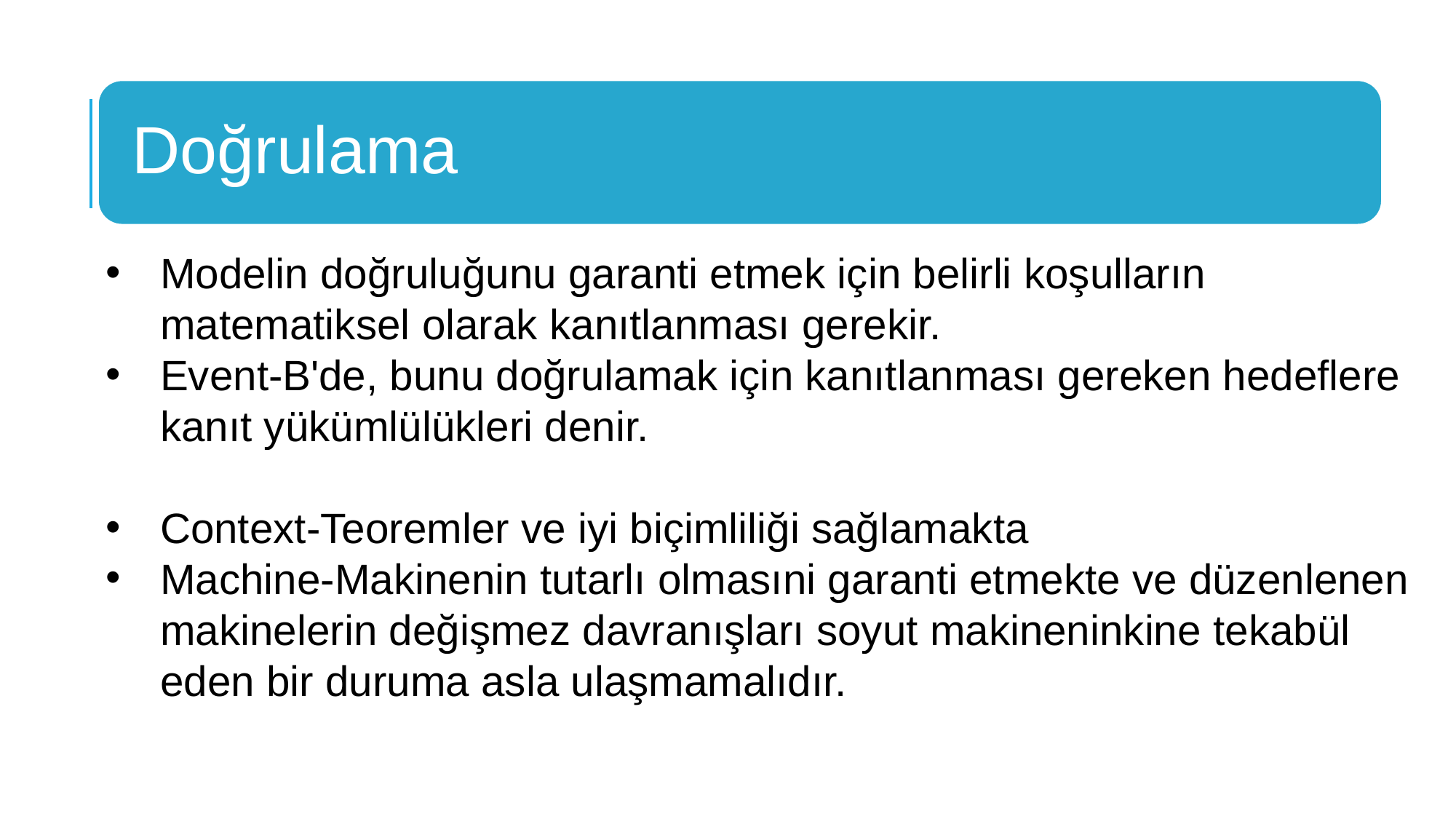

Doğrulama
Modelin doğruluğunu garanti etmek için belirli koşulların matematiksel olarak kanıtlanması gerekir.
Event-B'de, bunu doğrulamak için kanıtlanması gereken hedeflere kanıt yükümlülükleri denir.

Context-Teoremler ve iyi biçimliliği sağlamakta
Machine-Makinenin tutarlı olmasıni garanti etmekte ve düzenlenen makinelerin değişmez davranışları soyut makineninkine tekabül eden bir duruma asla ulaşmamalıdır.